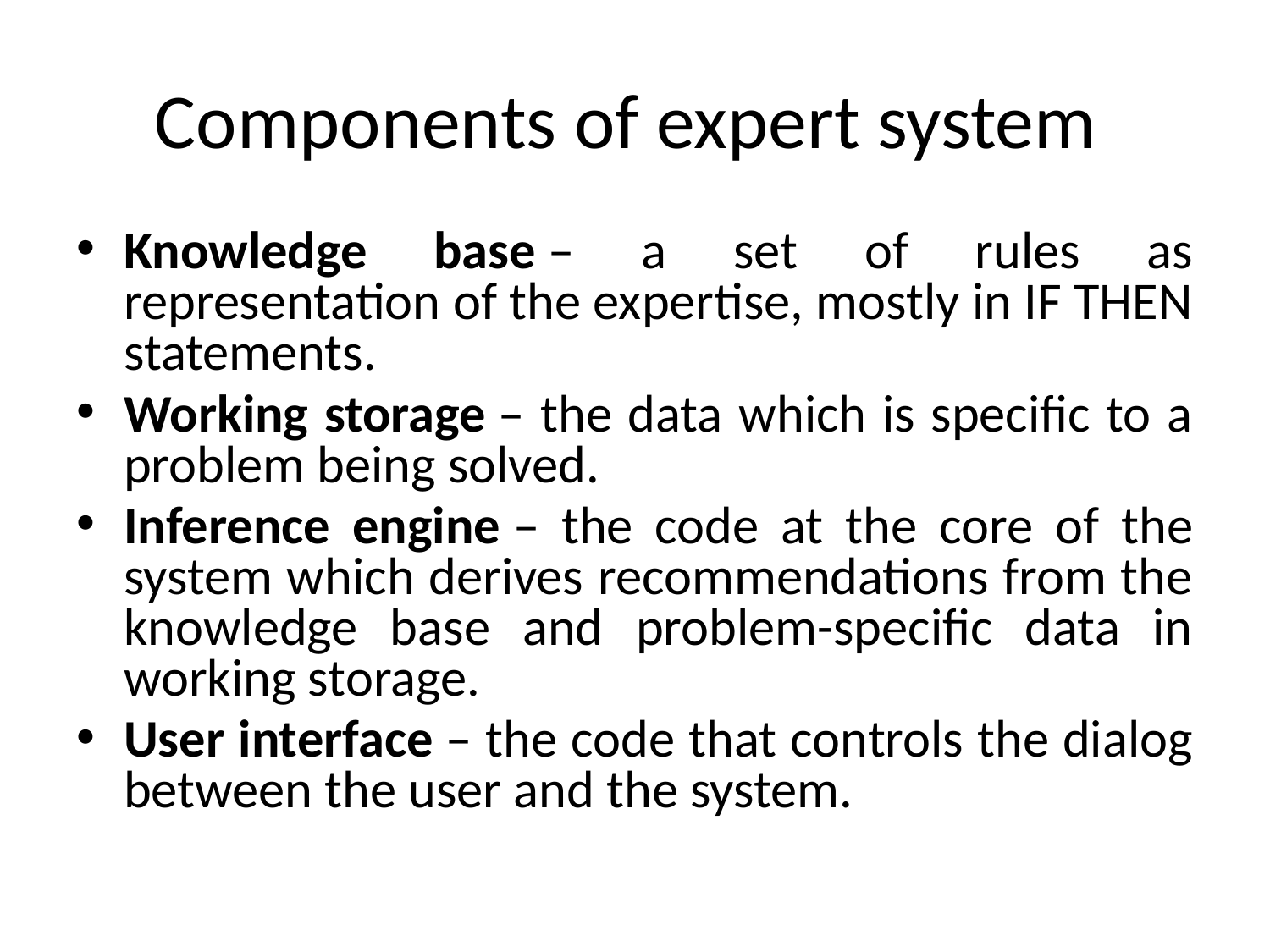

# Components of expert system
Knowledge base – a set of rules as representation of the expertise, mostly in IF THEN statements.
Working storage – the data which is specific to a problem being solved.
Inference engine – the code at the core of the system which derives recommendations from the knowledge base and problem-specific data in working storage.
User interface – the code that controls the dialog between the user and the system.